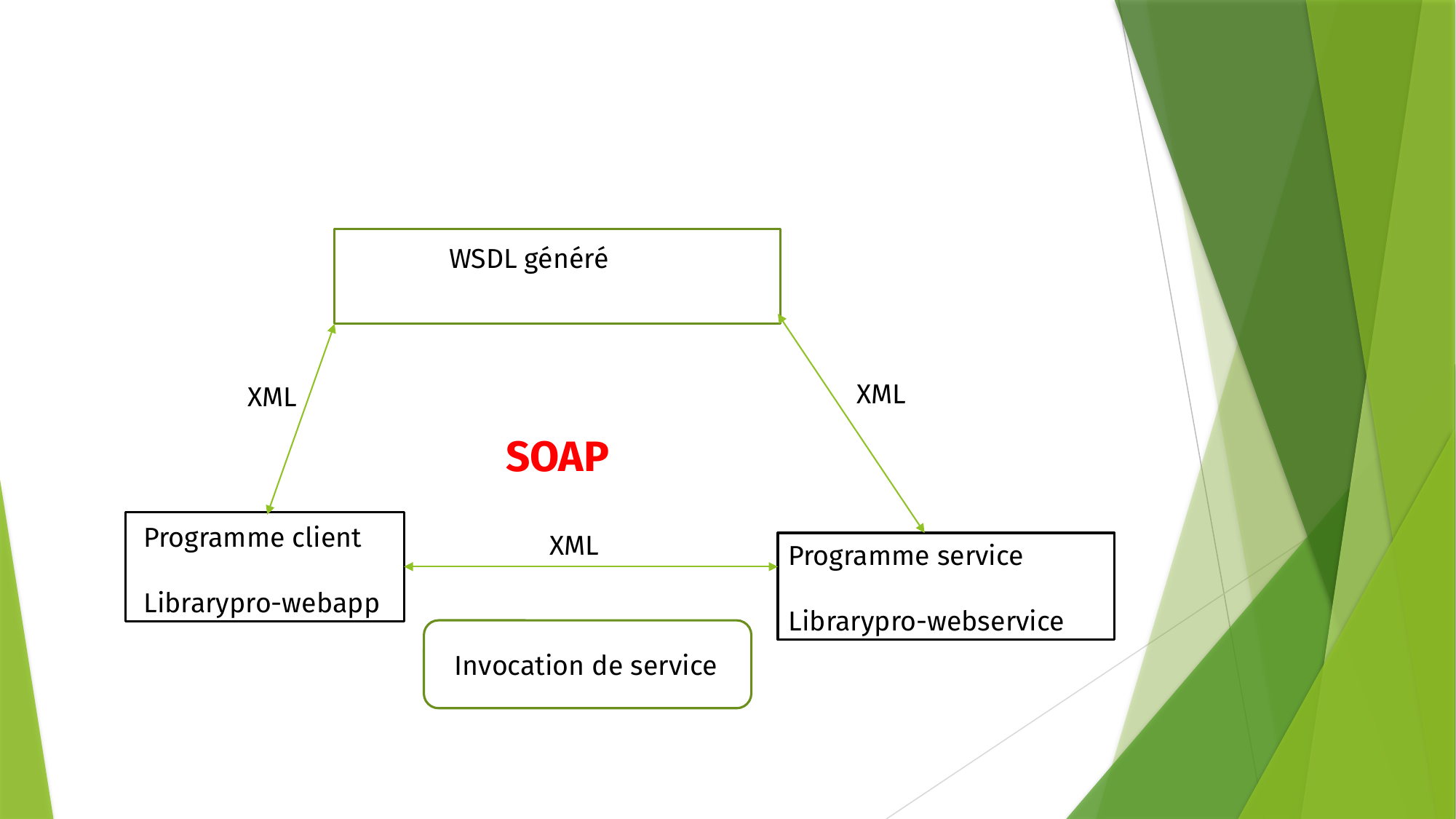

WSDL généré
XML
XML
SOAP

Programme client

Librarypro-webapp

      XML

Programme service

Librarypro-webservice

Invocation de service